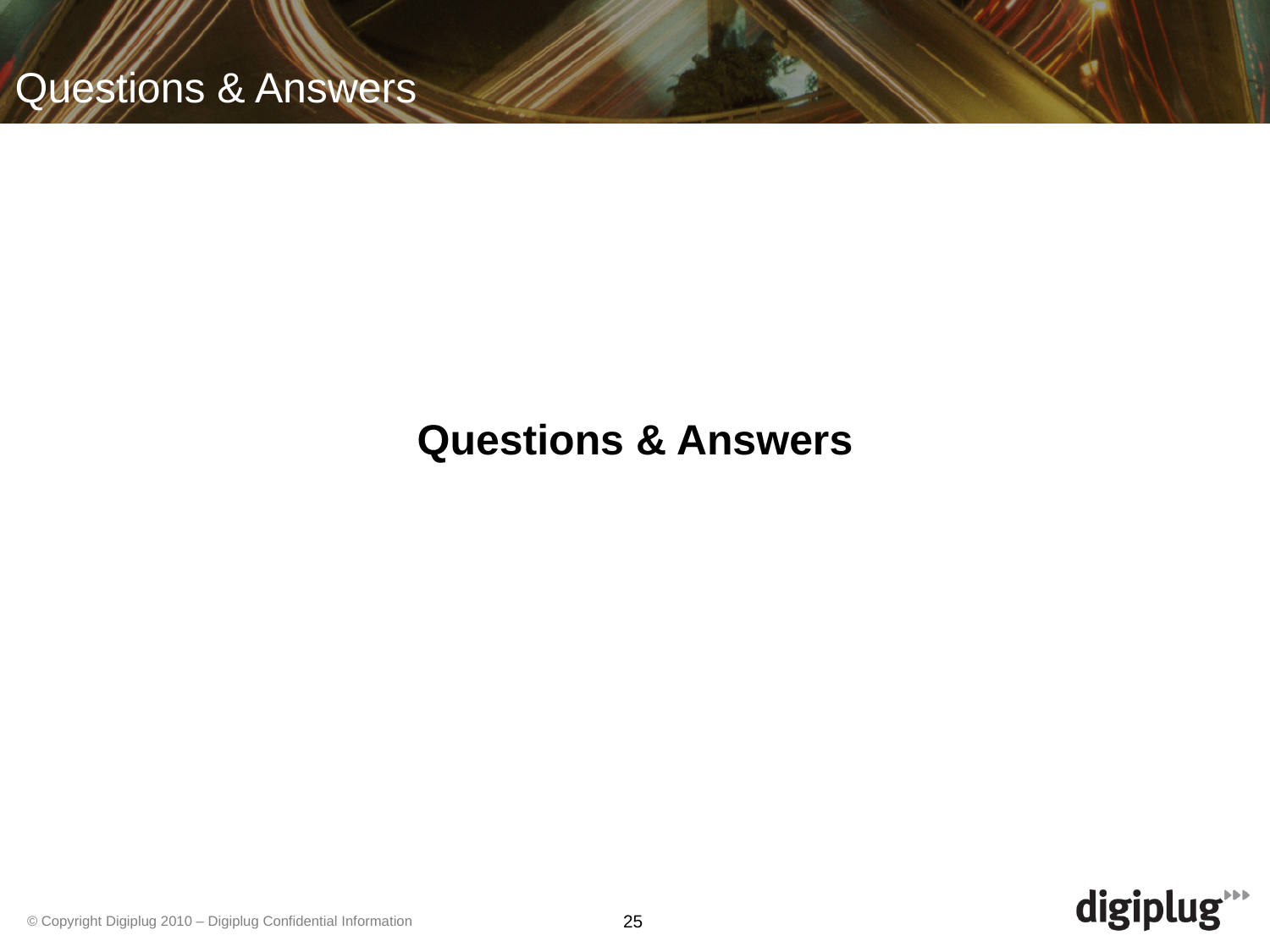

# Questions & Answers

Questions & Answers